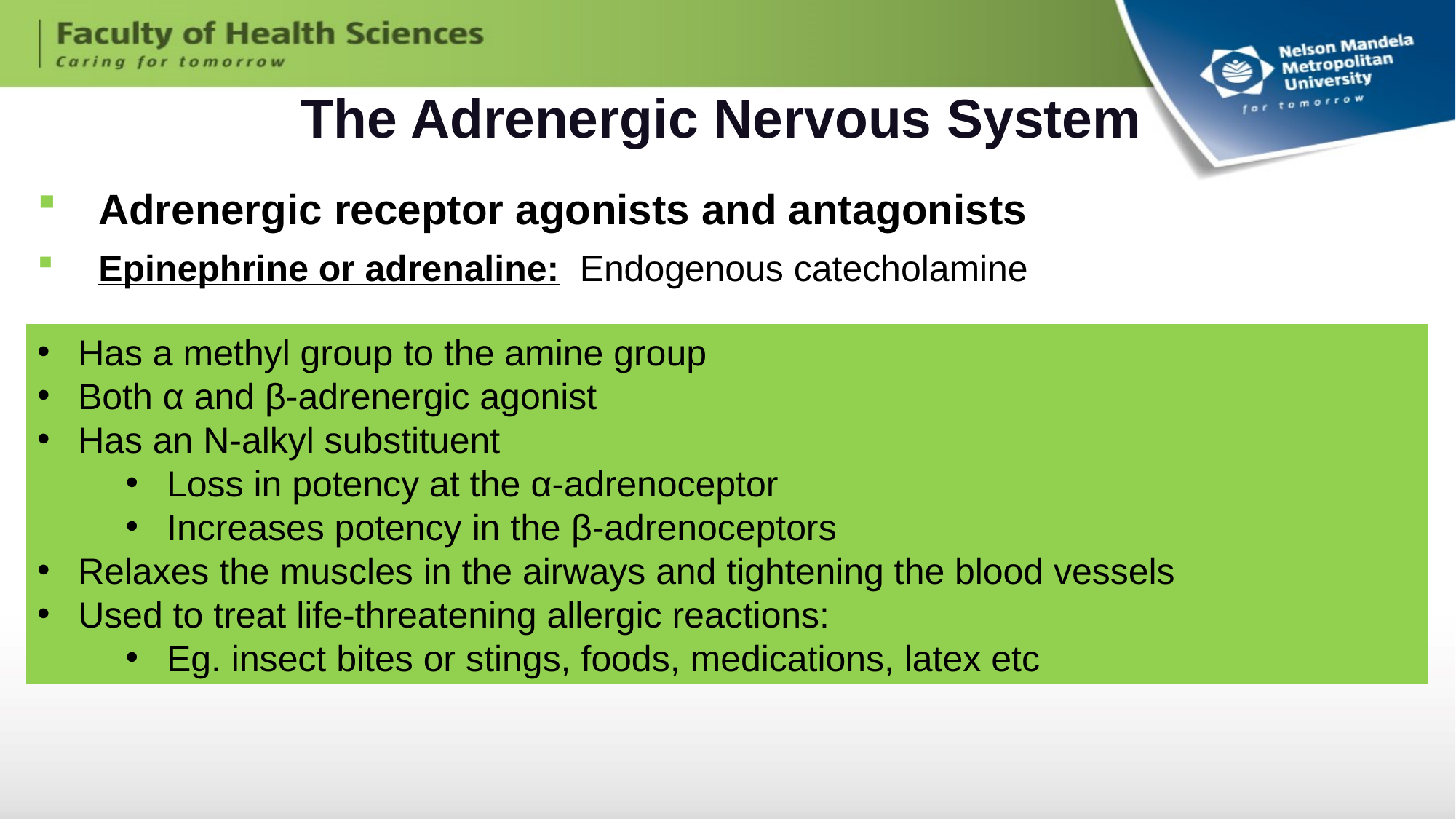

# The Adrenergic Nervous System
Adrenergic receptor agonists and antagonists
Epinephrine or adrenaline:  Endogenous catecholamine

Has a methyl group to the amine group
Both α and β-adrenergic agonist
Has an N-alkyl substituent
Loss in potency at the α-adrenoceptor
Increases potency in the β-adrenoceptors
Relaxes the muscles in the airways and tightening the blood vessels
Used to treat life-threatening allergic reactions:
Eg. insect bites or stings, foods, medications, latex etc